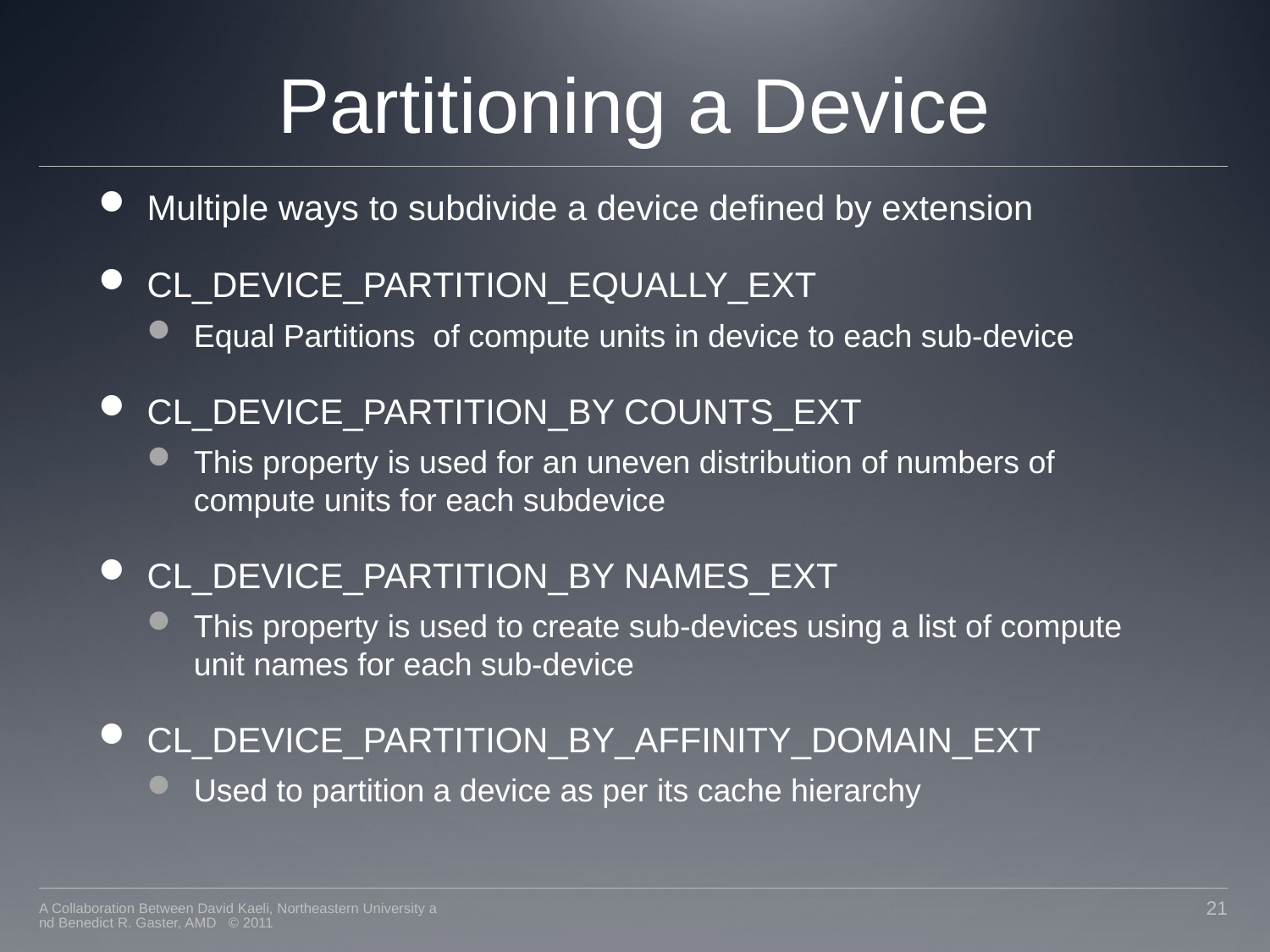

# Partitioning a Device
Multiple ways to subdivide a device defined by extension
CL_DEVICE_PARTITION_EQUALLY_EXT
Equal Partitions  of compute units in device to each sub-device
CL_DEVICE_PARTITION_BY COUNTS_EXT
This property is used for an uneven distribution of numbers of compute units for each subdevice
CL_DEVICE_PARTITION_BY NAMES_EXT
This property is used to create sub-devices using a list of compute unit names for each sub-device
CL_DEVICE_PARTITION_BY_AFFINITY_DOMAIN_EXT
Used to partition a device as per its cache hierarchy
A Collaboration Between David Kaeli, Northeastern University and Benedict R. Gaster, AMD   © 2011
21